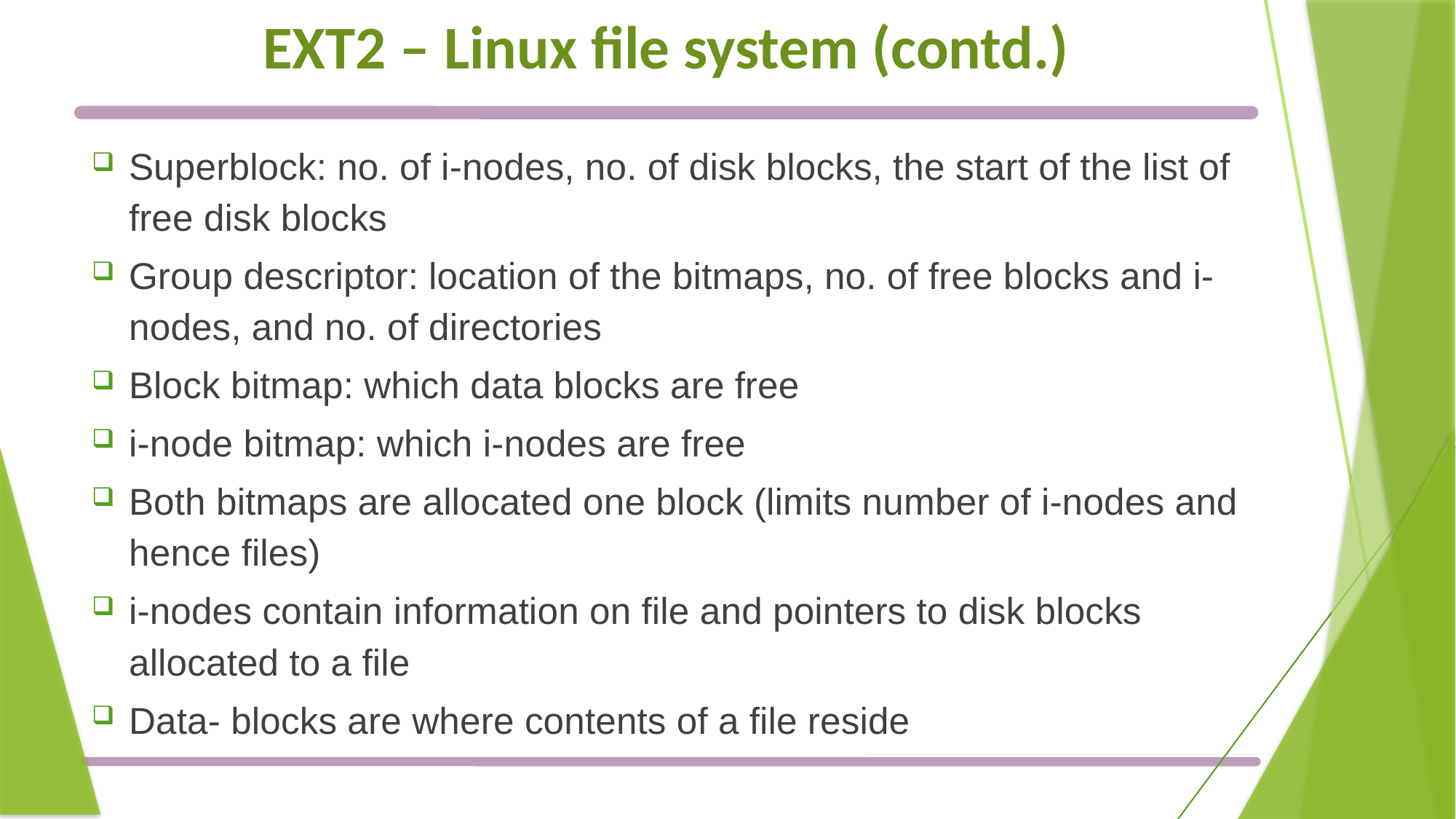

# EXT2 – Linux file system (contd.)
Superblock: no. of i-nodes, no. of disk blocks, the start of the list of free disk blocks
Group descriptor: location of the bitmaps, no. of free blocks and i-nodes, and no. of directories
Block bitmap: which data blocks are free
i-node bitmap: which i-nodes are free
Both bitmaps are allocated one block (limits number of i-nodes and hence files)
i-nodes contain information on file and pointers to disk blocks allocated to a file
Data- blocks are where contents of a file reside